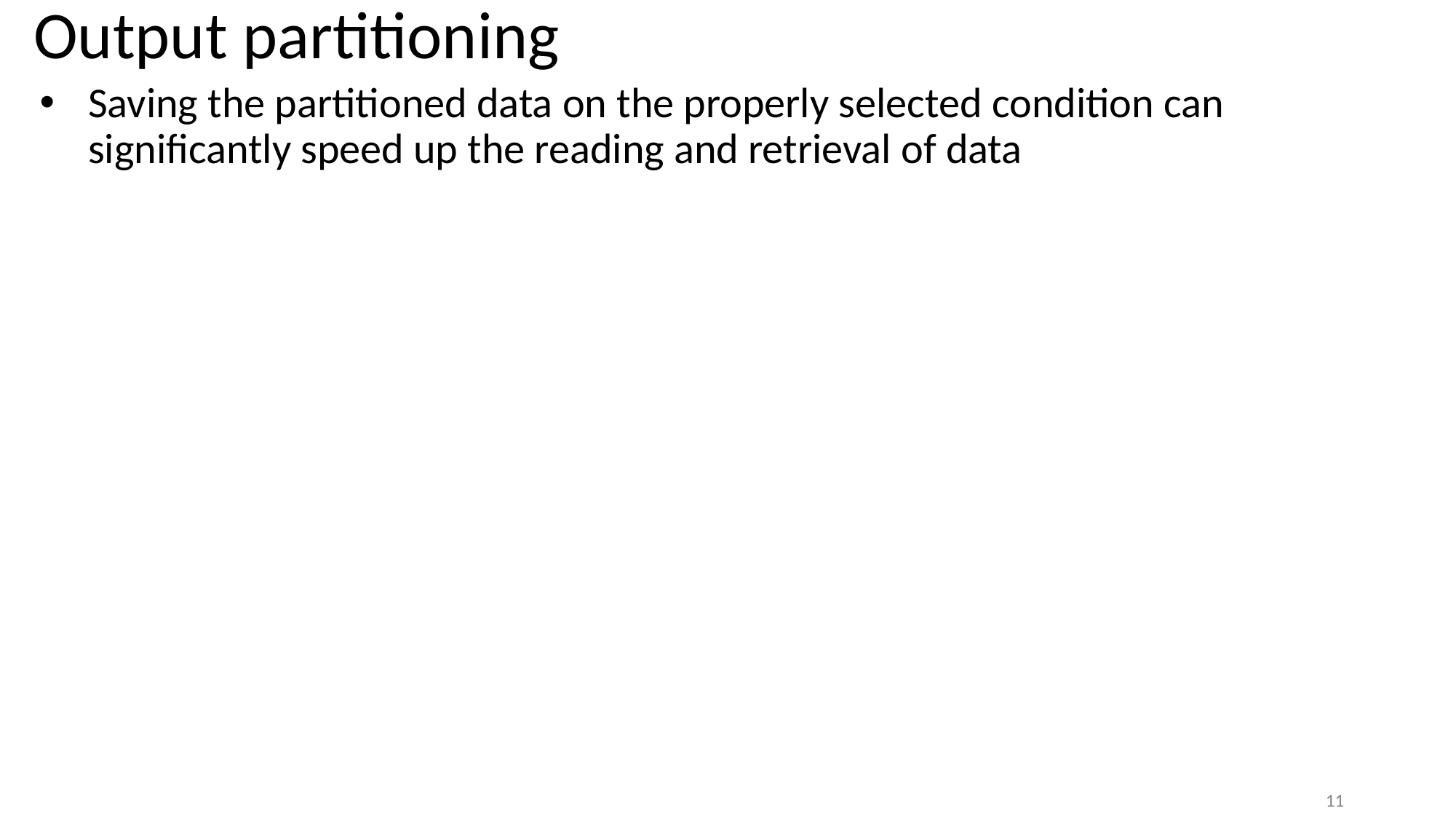

# Output partitioning
Saving the partitioned data on the properly selected condition can significantly speed up the reading and retrieval of data

11